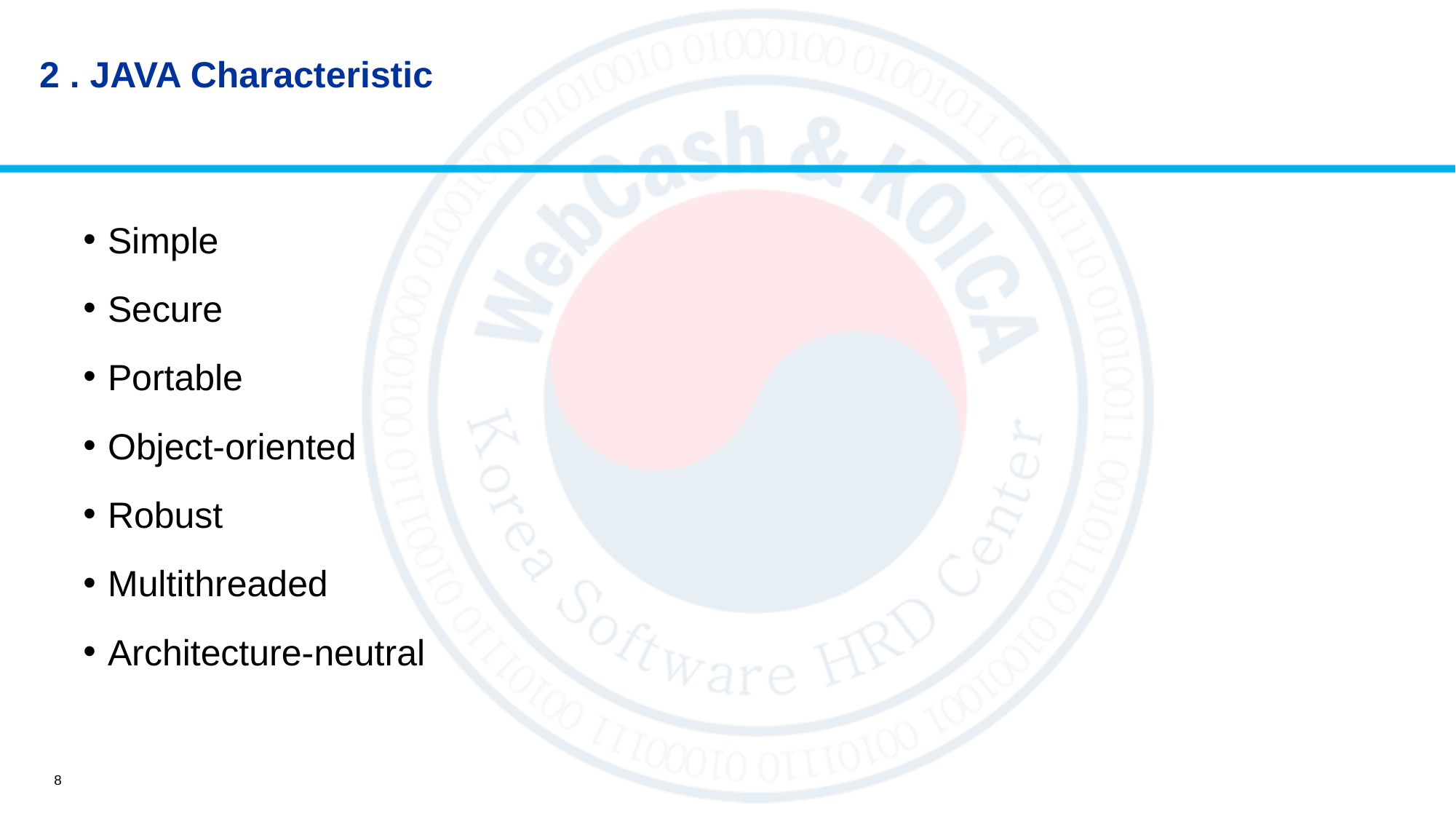

# 2 . JAVA Characteristic
Simple
Secure
Portable
Object-oriented​​
Robust
Multithreaded
Architecture-neutral

8